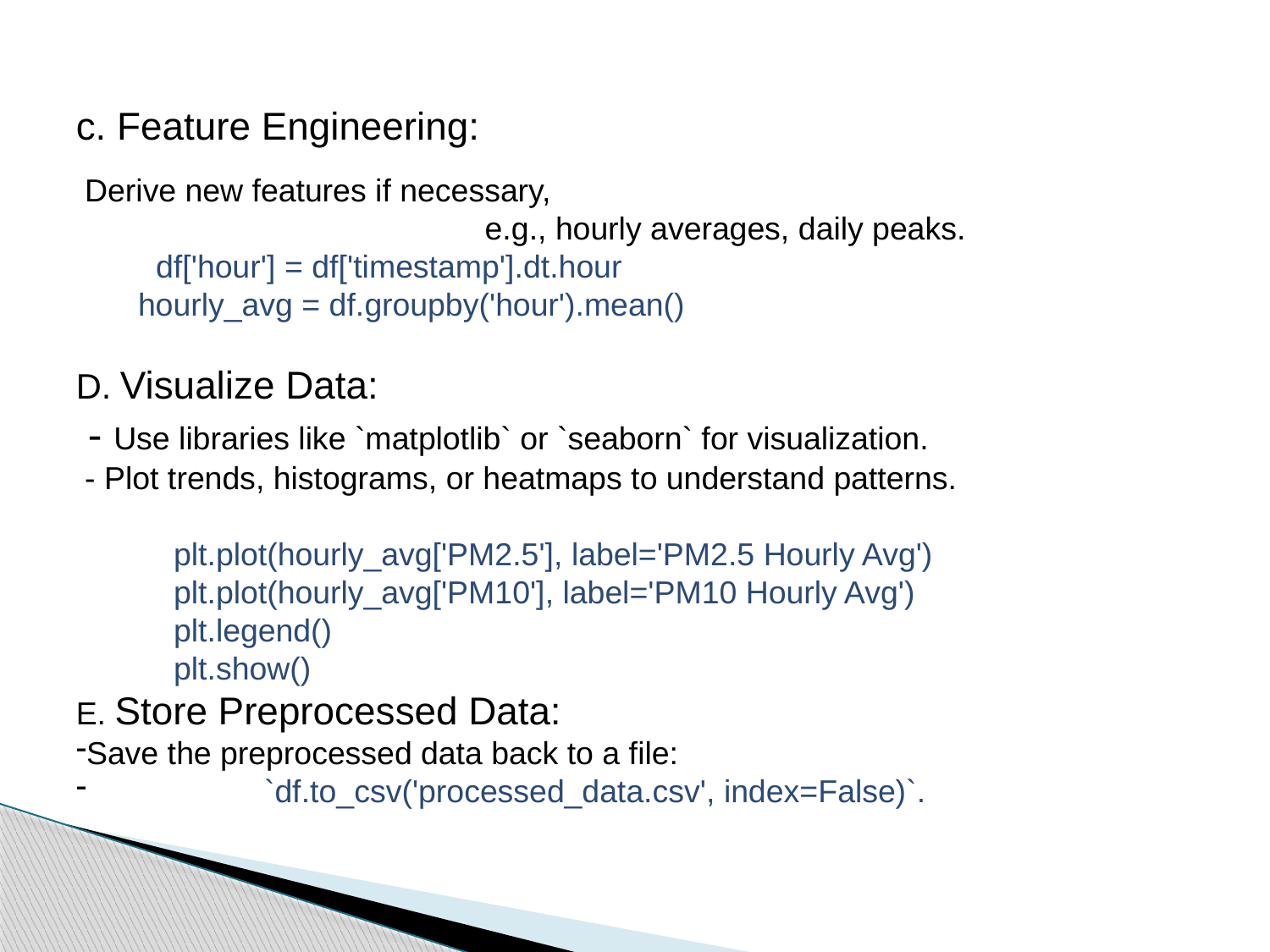

c. Feature Engineering:

 Derive new features if necessary,
                                              e.g., hourly averages, daily peaks.
         df['hour'] = df['timestamp'].dt.hour
       hourly_avg = df.groupby('hour').mean()

D. Visualize Data:
 - Use libraries like `matplotlib` or `seaborn` for visualization.
 - Plot trends, histograms, or heatmaps to understand patterns.

           plt.plot(hourly_avg['PM2.5'], label='PM2.5 Hourly Avg')
           plt.plot(hourly_avg['PM10'], label='PM10 Hourly Avg')
           plt.legend()
           plt.show()
E. Store Preprocessed Data:
Save the preprocessed data back to a file:
                    `df.to_csv('processed_data.csv', index=False)`.